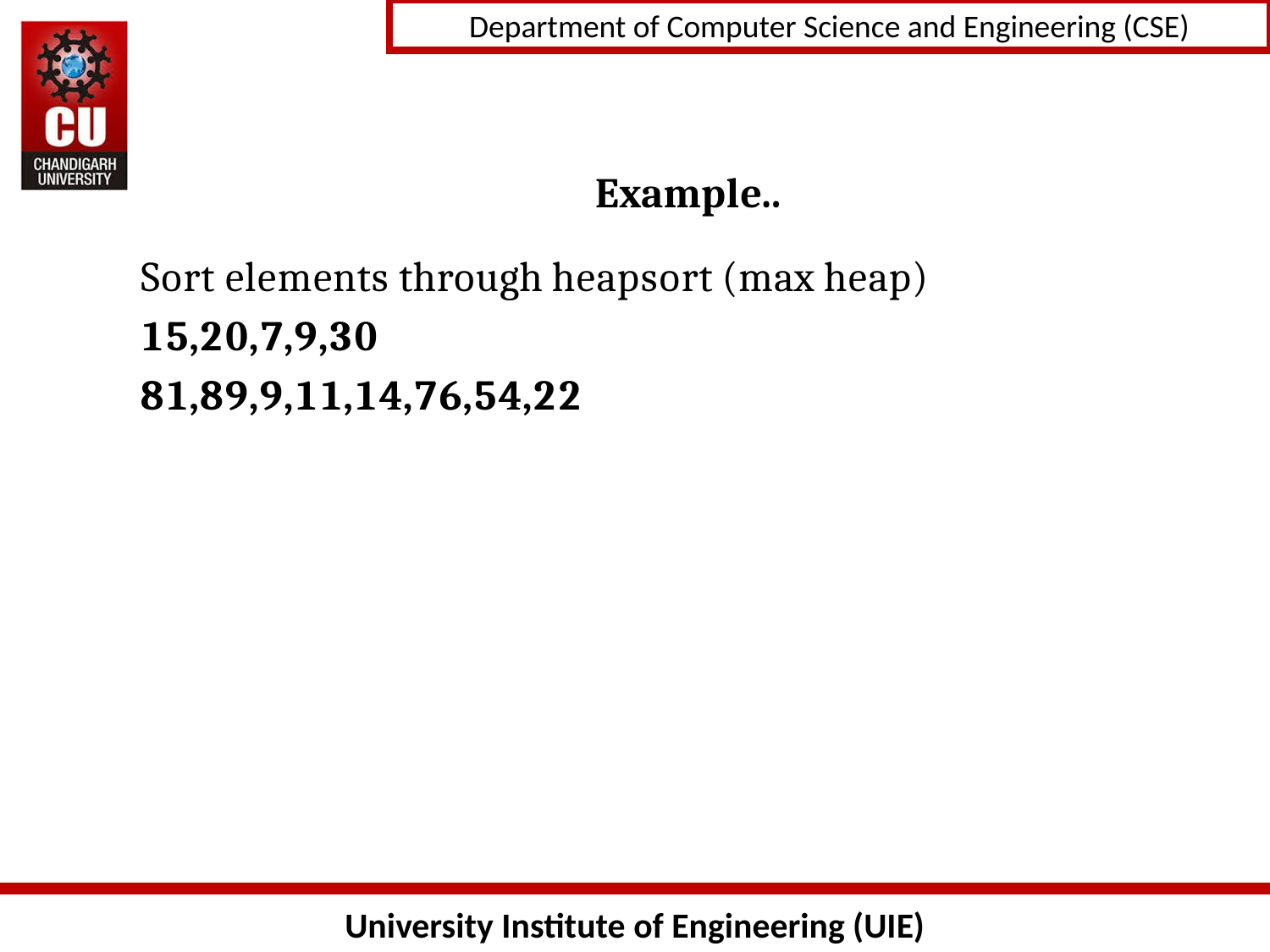

# Example..
Sort elements through heapsort (max heap)
15,20,7,9,30
81,89,9,11,14,76,54,22